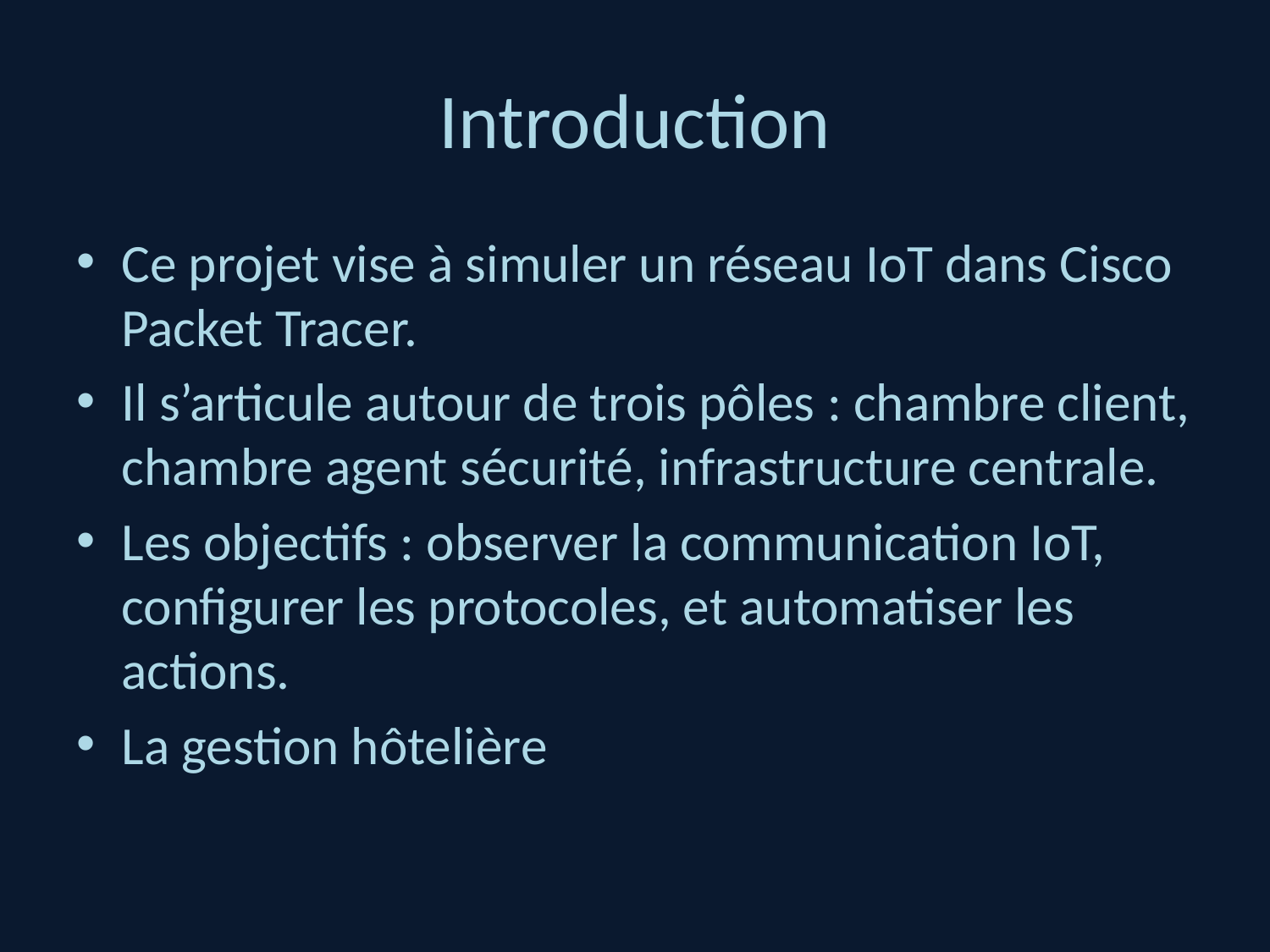

# Introduction
Ce projet vise à simuler un réseau IoT dans Cisco Packet Tracer.
Il s’articule autour de trois pôles : chambre client, chambre agent sécurité, infrastructure centrale.
Les objectifs : observer la communication IoT, configurer les protocoles, et automatiser les actions.
La gestion hôtelière